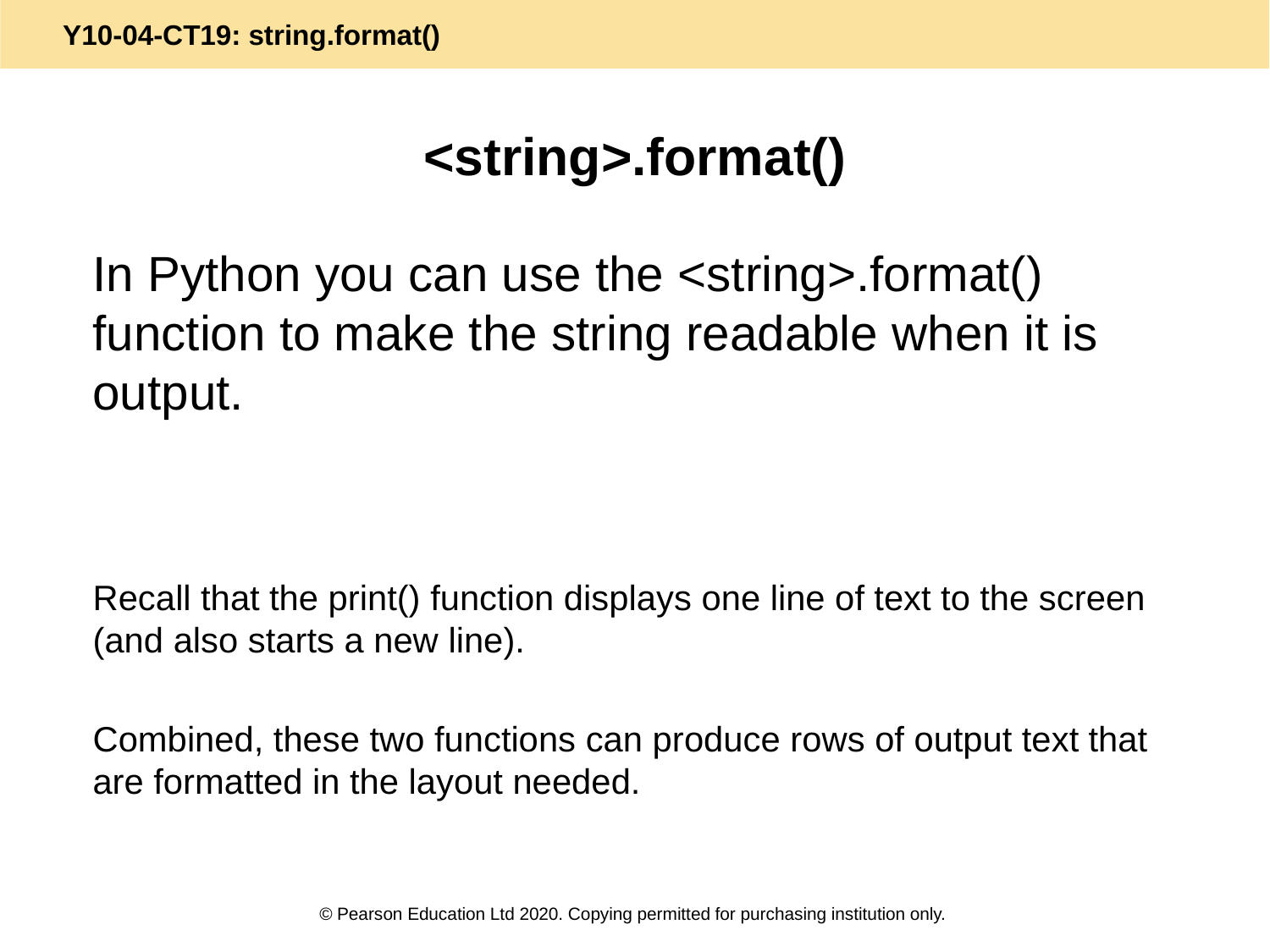

# <string>.format()
In Python you can use the <string>.format() function to make the string readable when it is output.

Recall that the print() function displays one line of text to the screen (and also starts a new line).

Combined, these two functions can produce rows of output text that are formatted in the layout needed.
© Pearson Education Ltd 2020. Copying permitted for purchasing institution only.